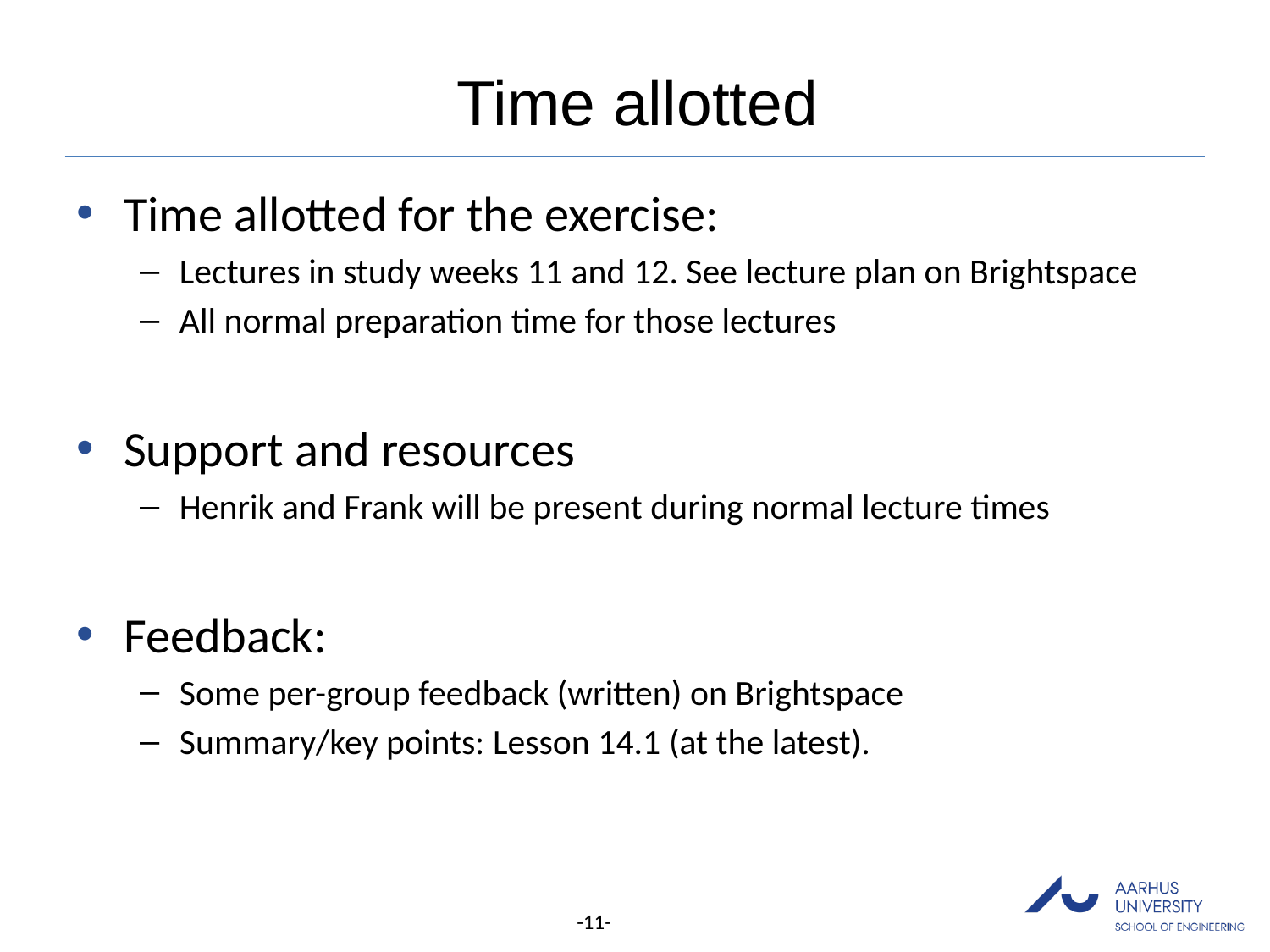

# Time allotted
Time allotted for the exercise:
Lectures in study weeks 11 and 12. See lecture plan on Brightspace
All normal preparation time for those lectures

Support and resources
Henrik and Frank will be present during normal lecture times

Feedback:
Some per-group feedback (written) on Brightspace
Summary/key points: Lesson 14.1 (at the latest).